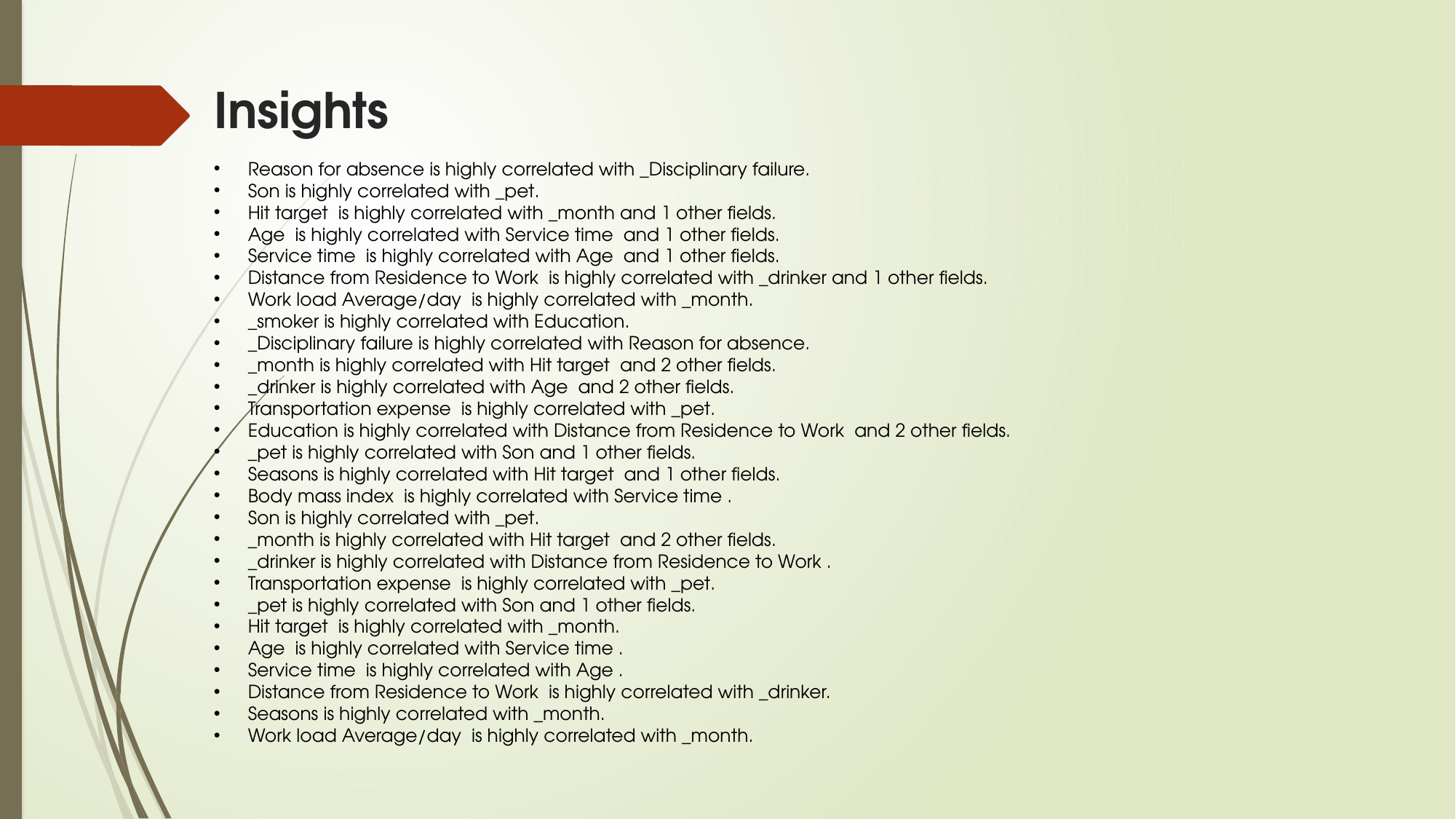

# Insights
Reason for absence is highly correlated with _Disciplinary failure.
Son is highly correlated with _pet.
Hit target  is highly correlated with _month and 1 other fields.
Age  is highly correlated with Service time  and 1 other fields.
Service time  is highly correlated with Age  and 1 other fields.
Distance from Residence to Work  is highly correlated with _drinker and 1 other fields.
Work load Average/day  is highly correlated with _month.
_smoker is highly correlated with Education.
_Disciplinary failure is highly correlated with Reason for absence.
_month is highly correlated with Hit target  and 2 other fields.
_drinker is highly correlated with Age  and 2 other fields.
Transportation expense  is highly correlated with _pet.
Education is highly correlated with Distance from Residence to Work  and 2 other fields.
_pet is highly correlated with Son and 1 other fields.
Seasons is highly correlated with Hit target  and 1 other fields.
Body mass index  is highly correlated with Service time .
Son is highly correlated with _pet.
_month is highly correlated with Hit target  and 2 other fields.
_drinker is highly correlated with Distance from Residence to Work .
Transportation expense  is highly correlated with _pet.
_pet is highly correlated with Son and 1 other fields.
Hit target  is highly correlated with _month.
Age  is highly correlated with Service time .
Service time  is highly correlated with Age .
Distance from Residence to Work  is highly correlated with _drinker.
Seasons is highly correlated with _month.
Work load Average/day  is highly correlated with _month.